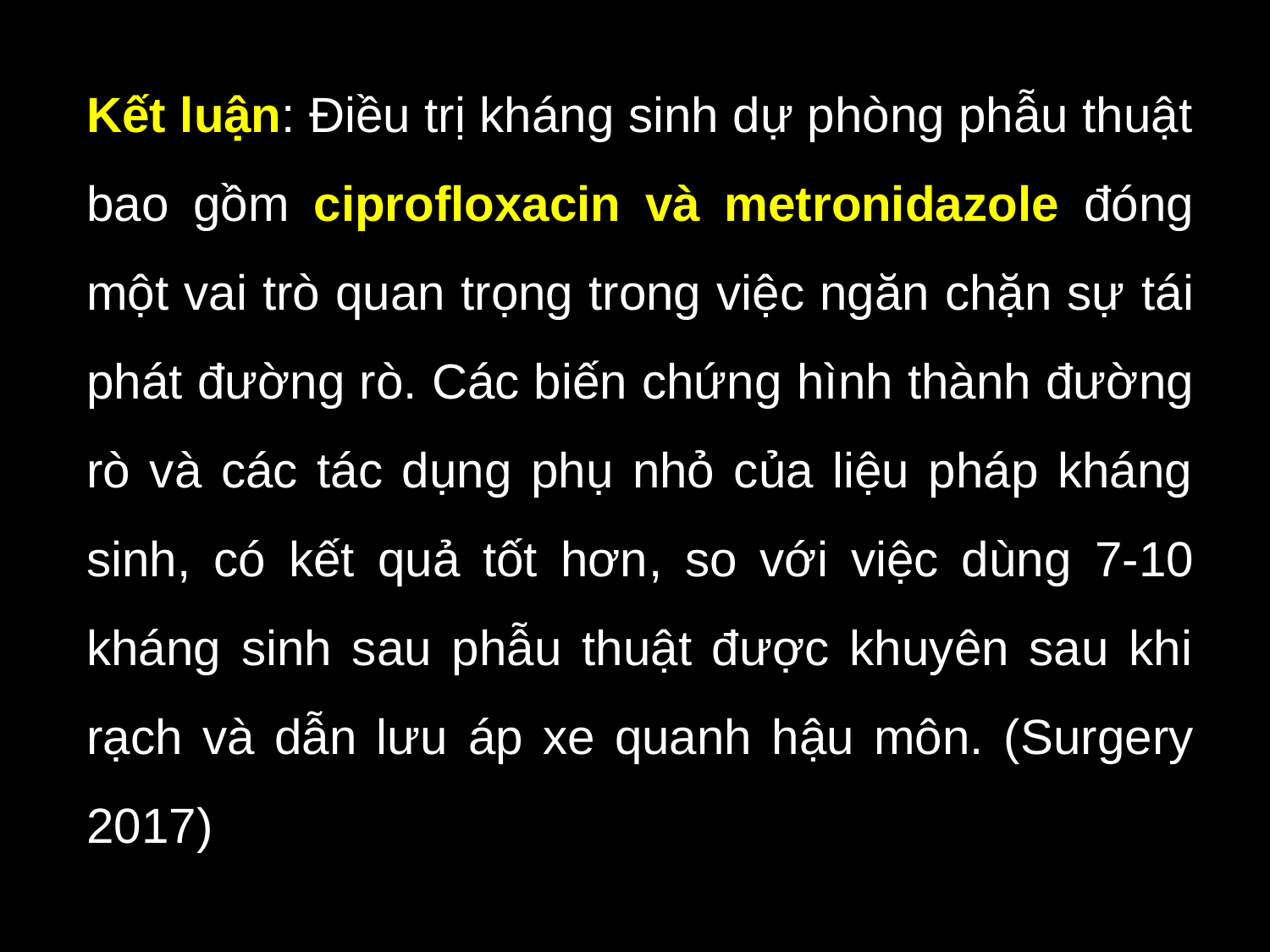

Kết luận: Điều trị kháng sinh dự phòng phẫu thuật bao gồm ciprofloxacin và metronidazole đóng một vai trò quan trọng trong việc ngăn chặn sự tái phát đường rò. Các biến chứng hình thành đường rò và các tác dụng phụ nhỏ của liệu pháp kháng sinh, có kết quả tốt hơn, so với việc dùng 7-10 kháng sinh sau phẫu thuật được khuyên sau khi rạch và dẫn lưu áp xe quanh hậu môn. (Surgery 2017)